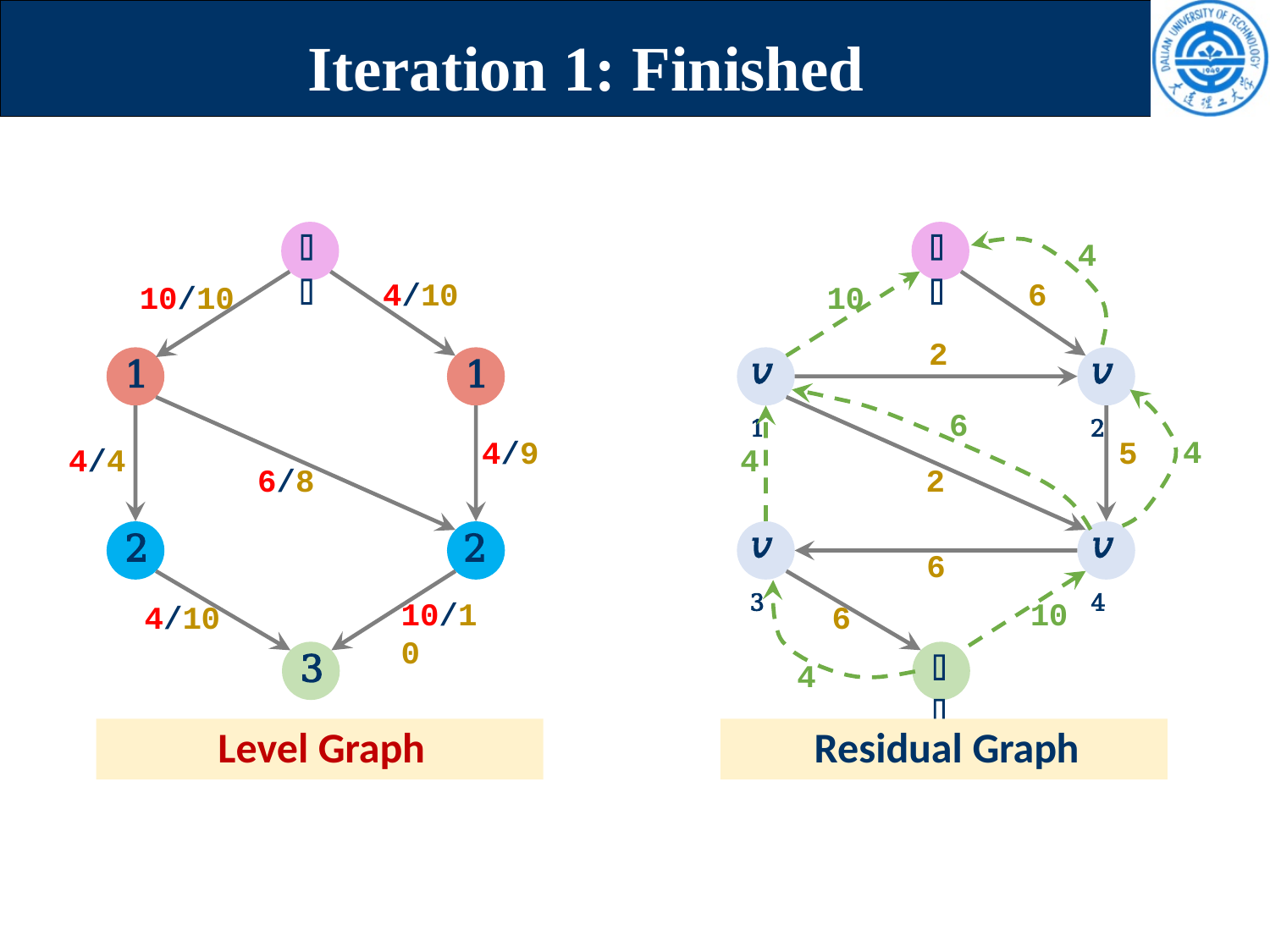

# Iteration 1: Finished
𝑠
𝑠

4

4/10
6
10/10
10
2
𝑣1
𝑣2

1
1
6
2

6
4
4/9
5
4/4
4
6/8
𝑣3
𝑣4

2
4/10
2
10/10
10
6
𝑡

3
4

Level Graph
Residual Graph